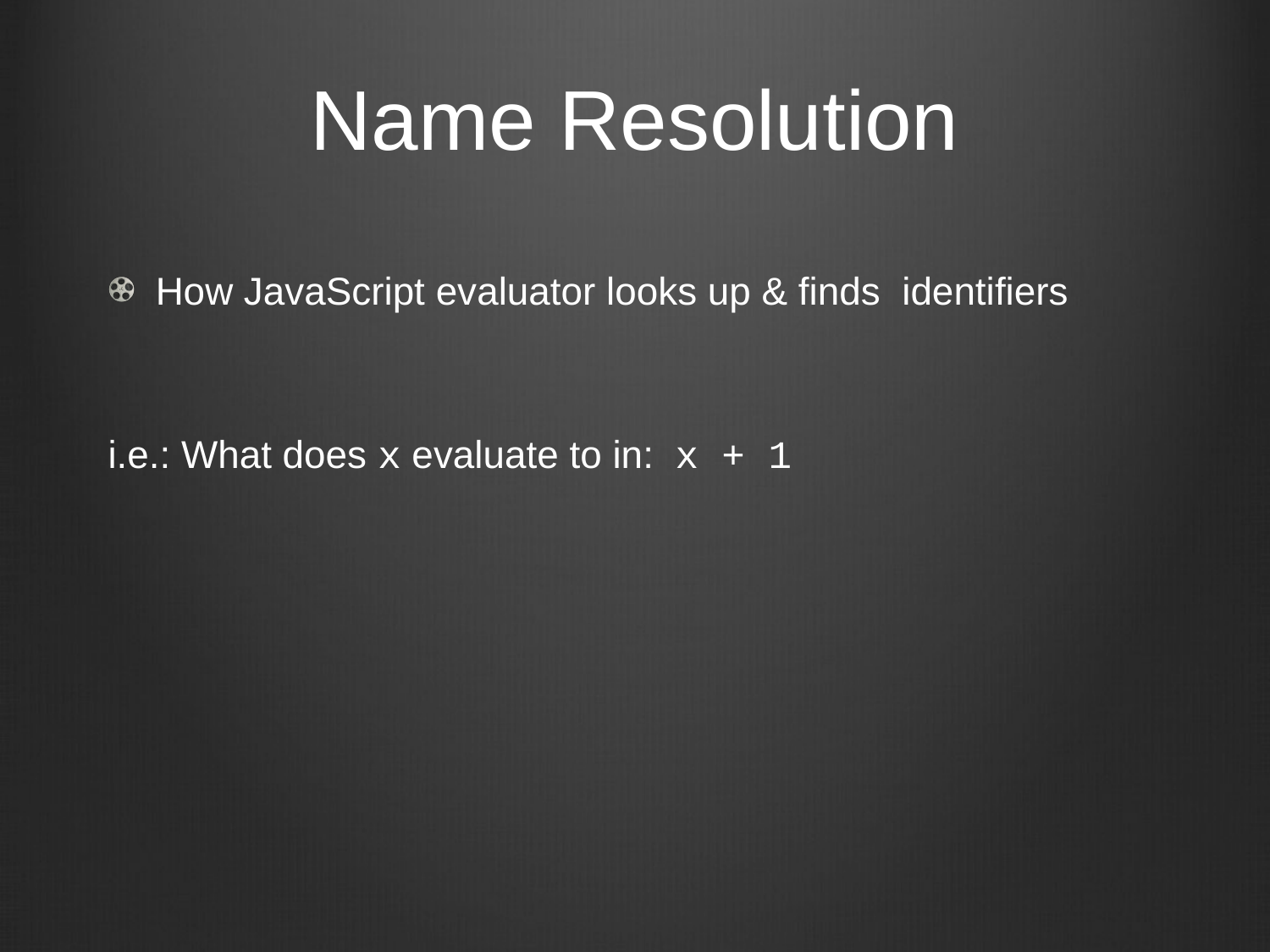

# Name Resolution
How JavaScript evaluator looks up & finds  identifiers

i.e.: What does x evaluate to in:  x + 1